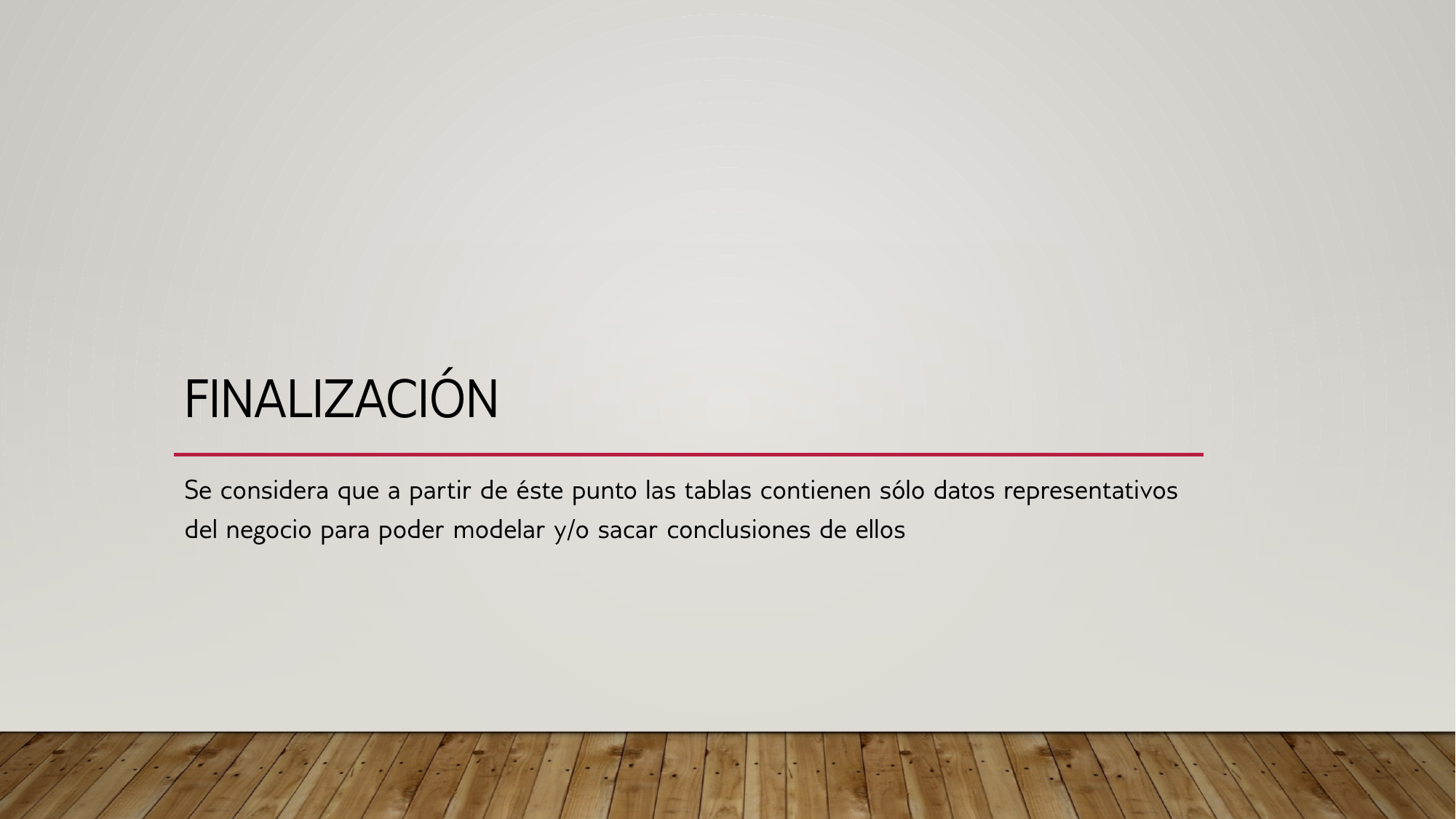

# finalización
Se considera que a partir de éste punto las tablas contienen sólo datos representativos del negocio para poder modelar y/o sacar conclusiones de ellos